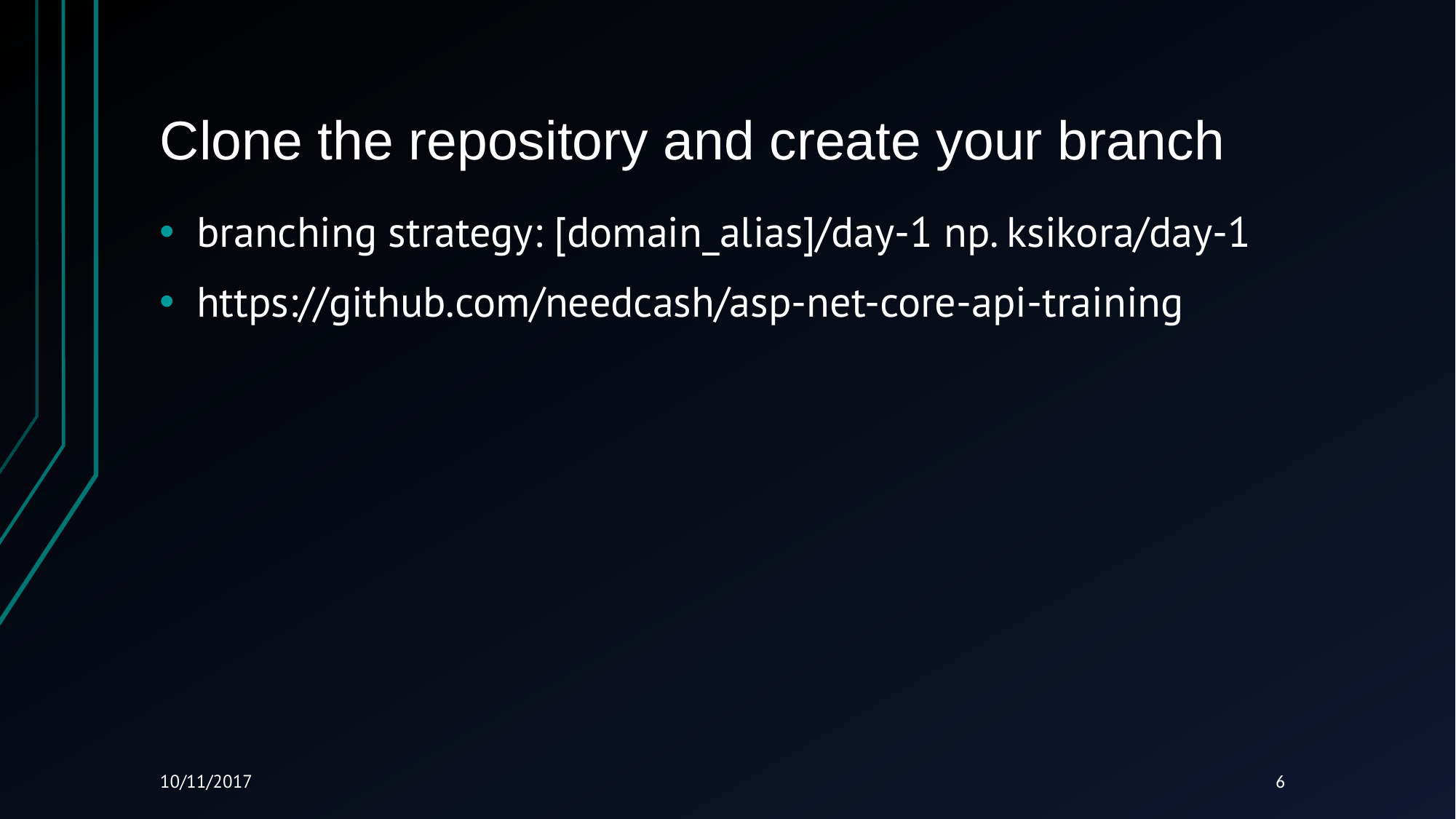

# Clone the repository and create your branch
branching strategy: [domain_alias]/day-1 np. ksikora/day-1
https://github.com/needcash/asp-net-core-api-training
10/11/2017
6